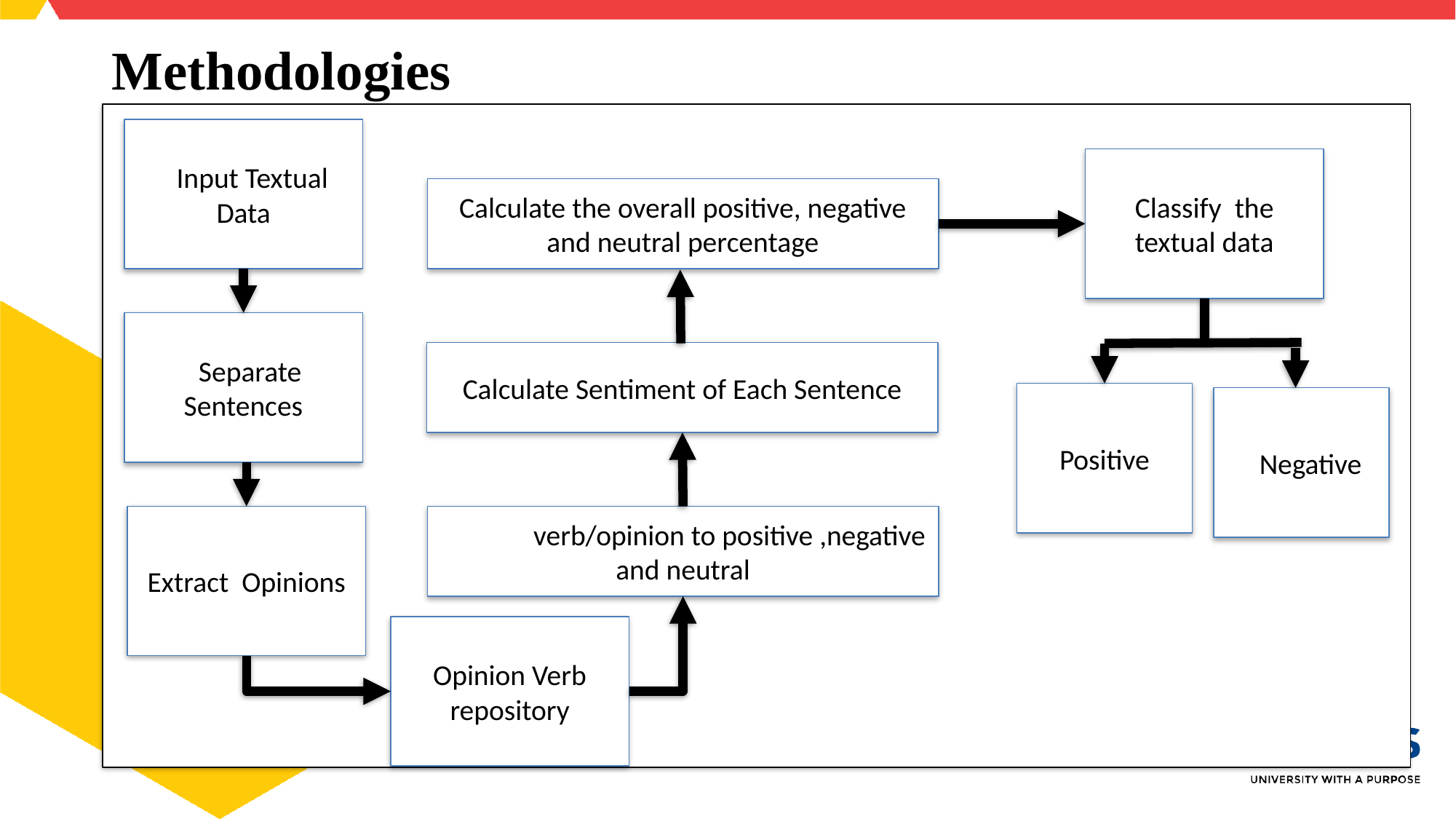

# Methodologies

HInput Textual Data
Classify  the textual data
Calculate the overall positive, negative and neutral percentage
SSeparate Sentences
Calculate Sentiment of Each Sentence
Positive
NNegative
Extract  Opinions
Classify verb/opinion to positive ,negative and neutral
Opinion Verb repository